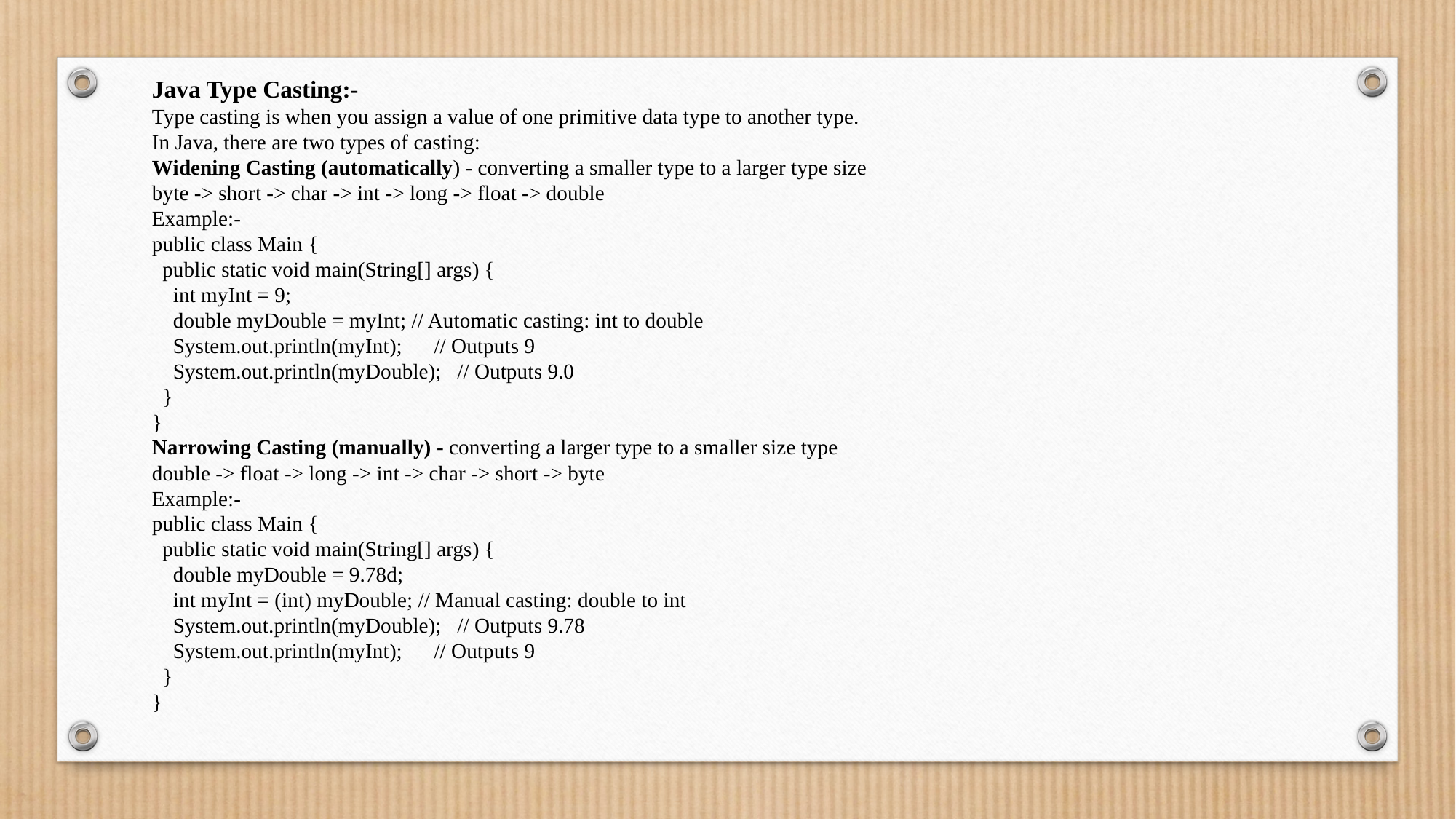

Java Type Casting:-
Type casting is when you assign a value of one primitive data type to another type.
In Java, there are two types of casting:
Widening Casting (automatically) - converting a smaller type to a larger type size
byte -> short -> char -> int -> long -> float -> double
Example:-
public class Main {
  public static void main(String[] args) {
    int myInt = 9;
    double myDouble = myInt; // Automatic casting: int to double
    System.out.println(myInt);      // Outputs 9
    System.out.println(myDouble);   // Outputs 9.0
  }
}
Narrowing Casting (manually) - converting a larger type to a smaller size type
double -> float -> long -> int -> char -> short -> byte
Example:-
public class Main {
  public static void main(String[] args) {
    double myDouble = 9.78d;
    int myInt = (int) myDouble; // Manual casting: double to int
    System.out.println(myDouble);   // Outputs 9.78
    System.out.println(myInt);      // Outputs 9
  }
}